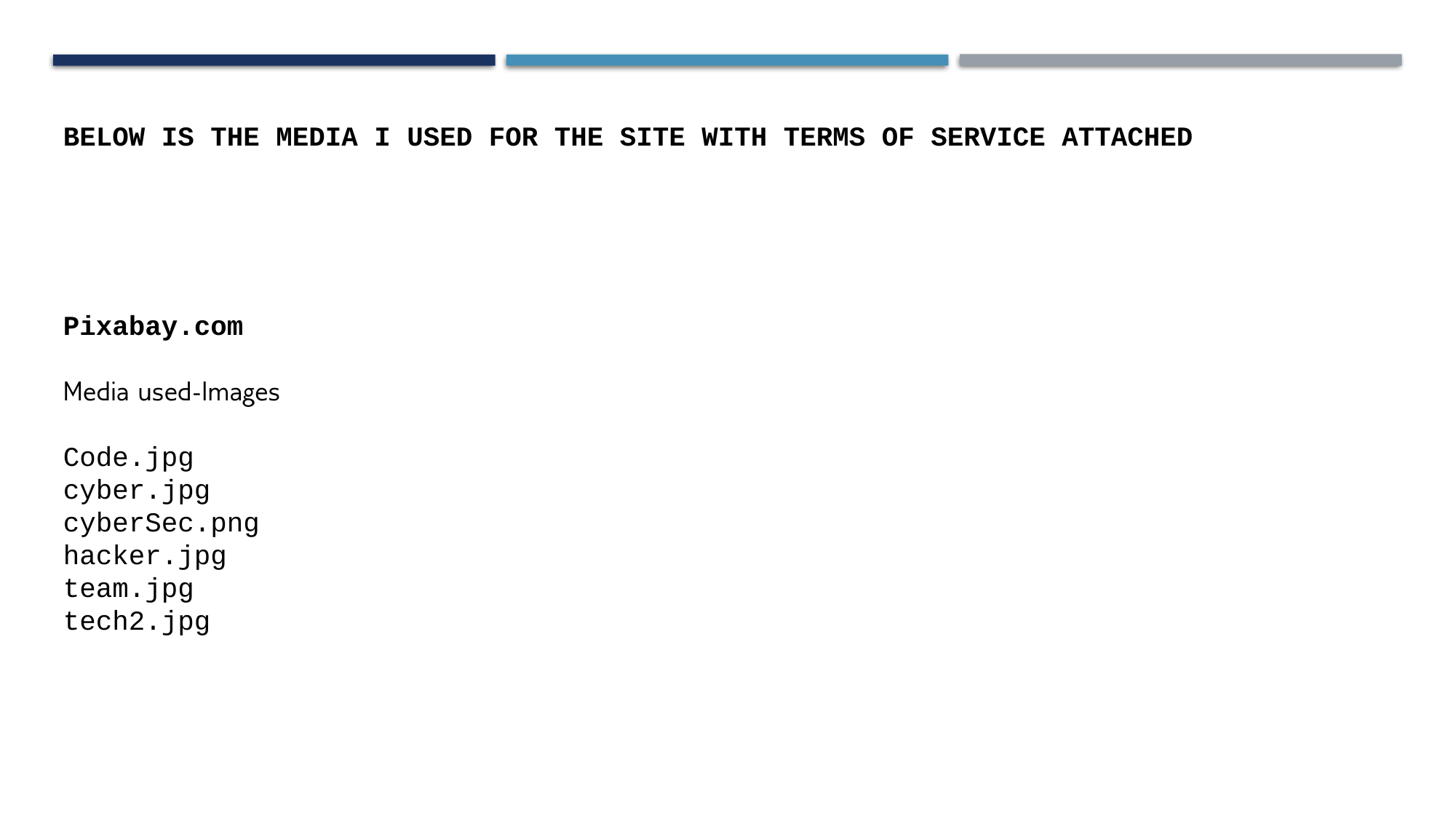

BELOW IS THE MEDIA I USED FOR THE SITE WITH TERMS OF SERVICE ATTACHED
Pixabay.com

Media used-Images

Code.jpg
cyber.jpg
cyberSec.png
hacker.jpg
team.jpg
tech2.jpg